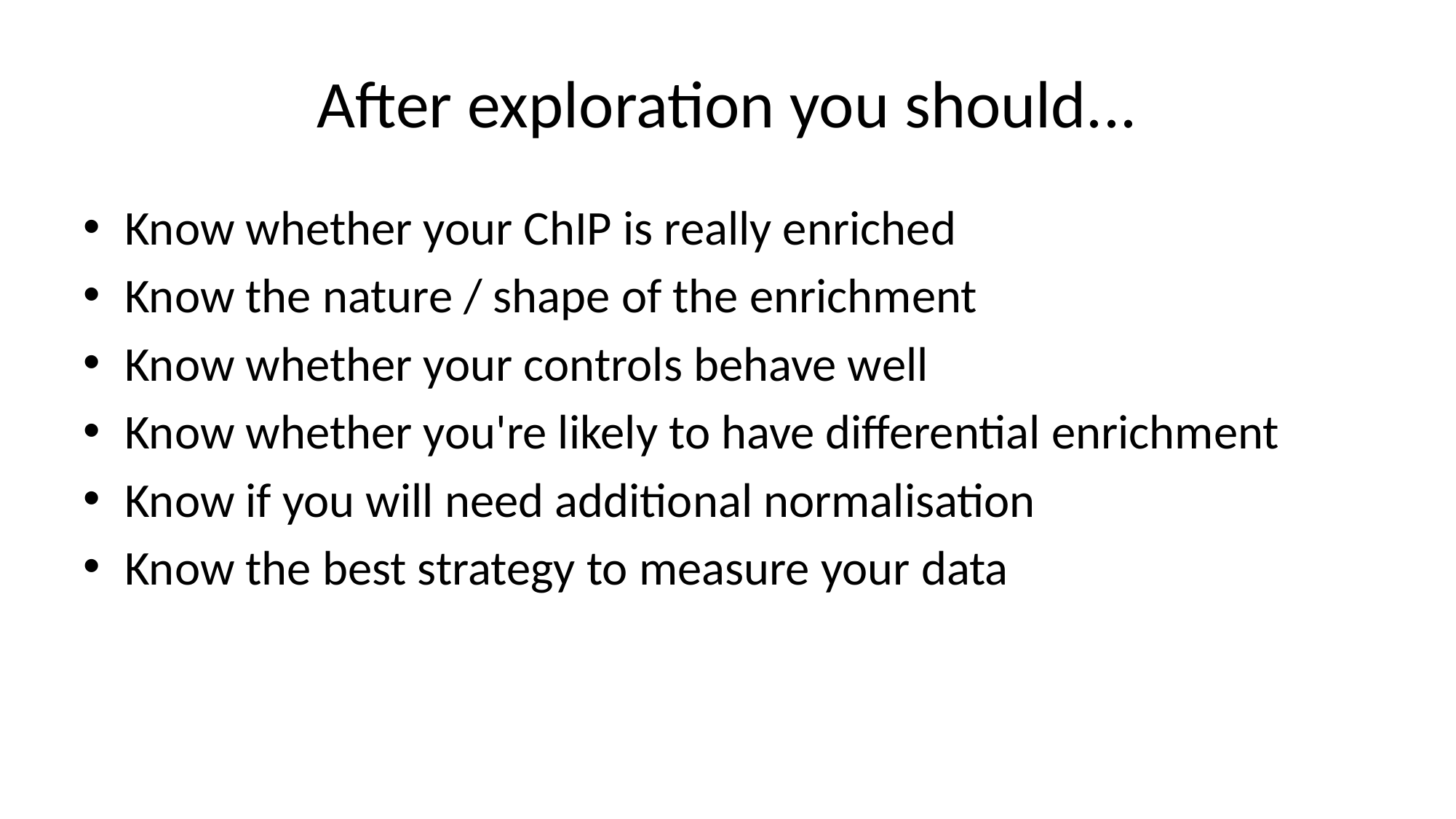

# After exploration you should...
Know whether your ChIP is really enriched
Know the nature / shape of the enrichment
Know whether your controls behave well
Know whether you're likely to have differential enrichment
Know if you will need additional normalisation
Know the best strategy to measure your data